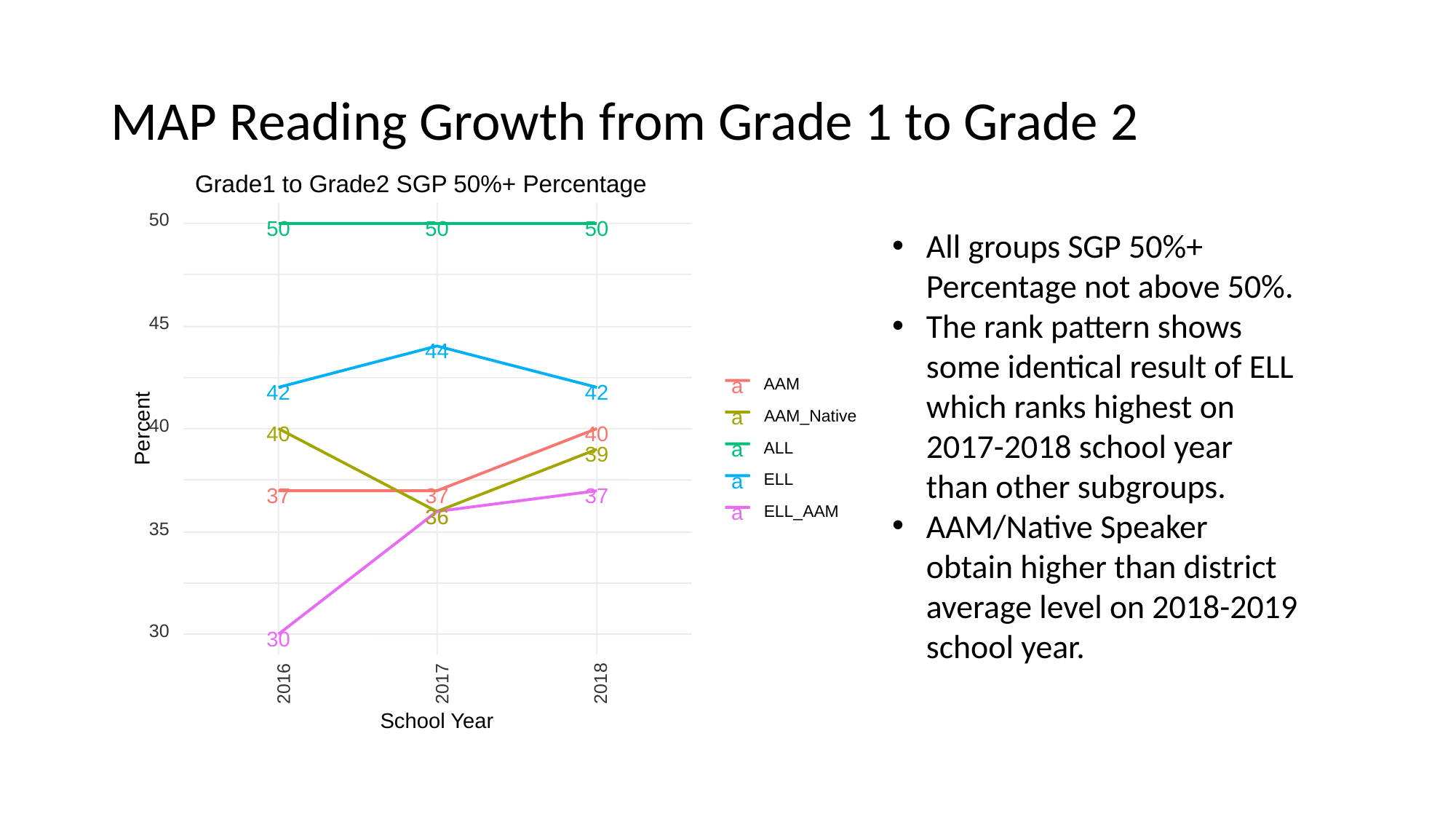

# MAP Reading Growth from Grade 1 to Grade 2

Grade1 to Grade2 SGP 50%+ Percentage

50
50
50
50

45

44

a
AAM

42
42

a
AAM_Native

40
Percent
40
40

a
ALL
39

a
ELL

37
37
37

a
ELL_AAM
36
36

35

30
30

2017
2018
2016
School Year
All groups SGP 50%+ Percentage not above 50%.
The rank pattern shows some identical result of ELL which ranks highest on 2017-2018 school year than other subgroups.
AAM/Native Speaker obtain higher than district average level on 2018-2019 school year.